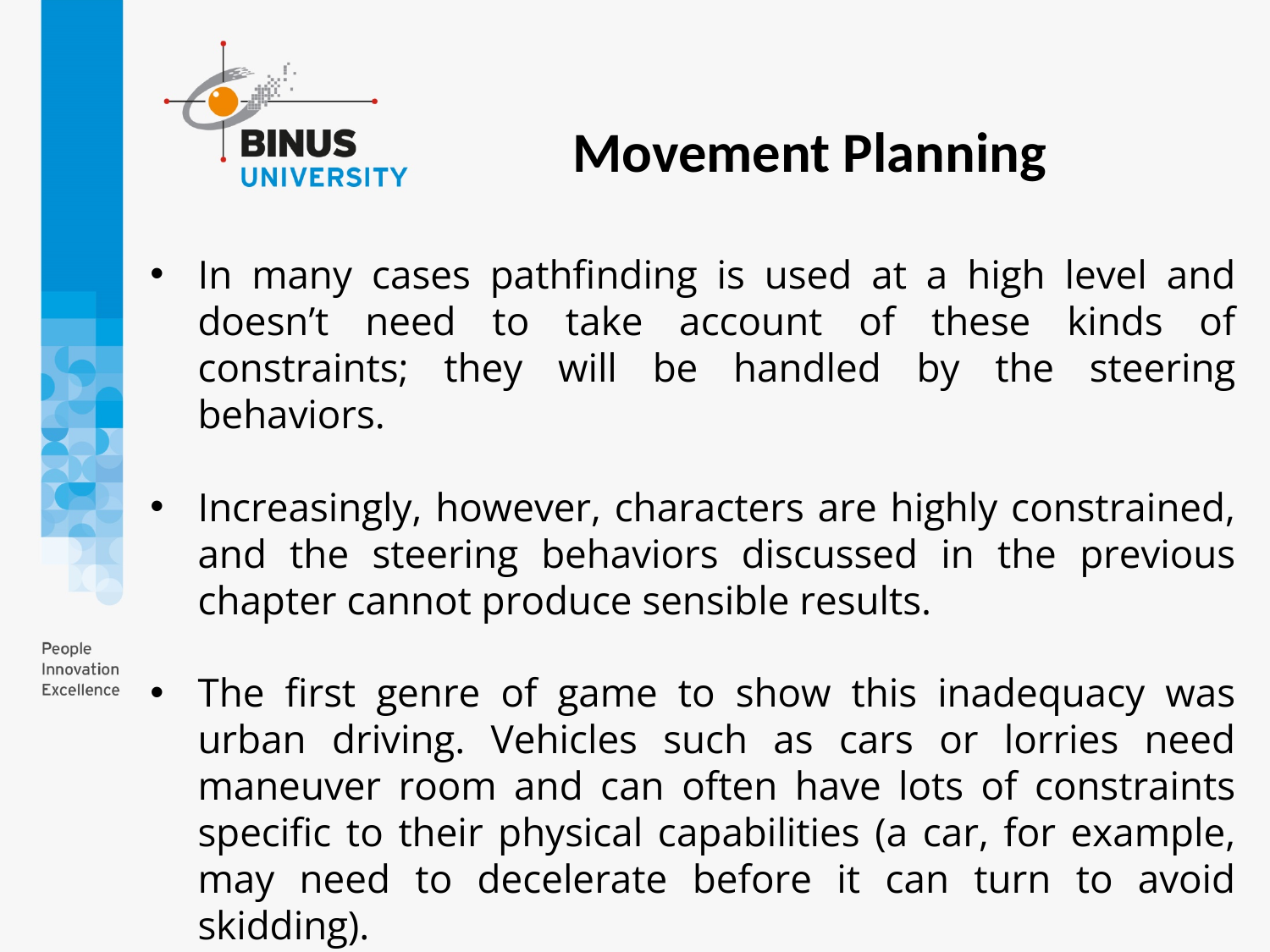

Movement Planning
In many cases pathfinding is used at a high level and doesn’t need to take account of these kinds of constraints; they will be handled by the steering behaviors.

Increasingly, however, characters are highly constrained, and the steering behaviors discussed in the previous chapter cannot produce sensible results.

The first genre of game to show this inadequacy was urban driving. Vehicles such as cars or lorries need maneuver room and can often have lots of constraints specific to their physical capabilities (a car, for example, may need to decelerate before it can turn to avoid skidding).